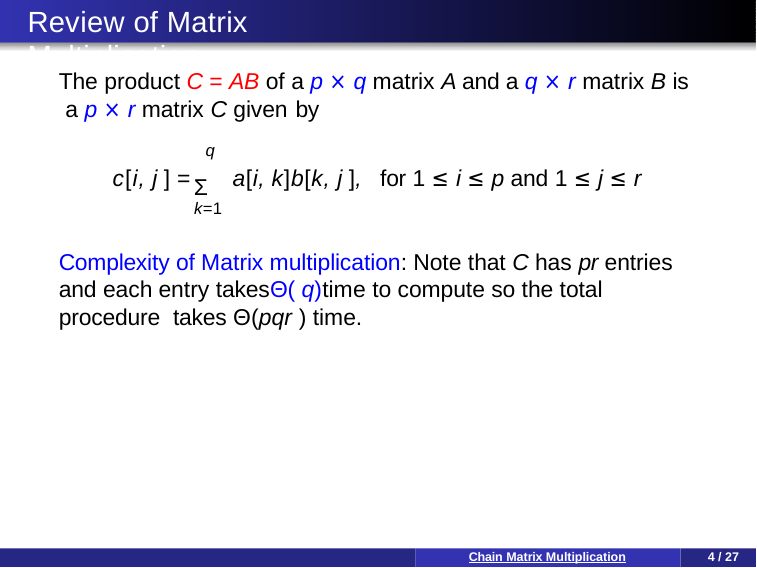

# Review of Matrix Multiplication
The product C = AB of a p × q matrix A and a q × r matrix B is  a p × r matrix C given by
q
c[i, j ] =	a[i, k]b[k, j ],	for 1 ≤ i ≤ p and 1 ≤ j ≤ r
k=1
Σ
Complexity of Matrix multiplication: Note that C has pr entries  and each entry takesΘ( q)time to compute so the total procedure  takes Θ(pqr ) time.

Chain Matrix Multiplication
4 / 27